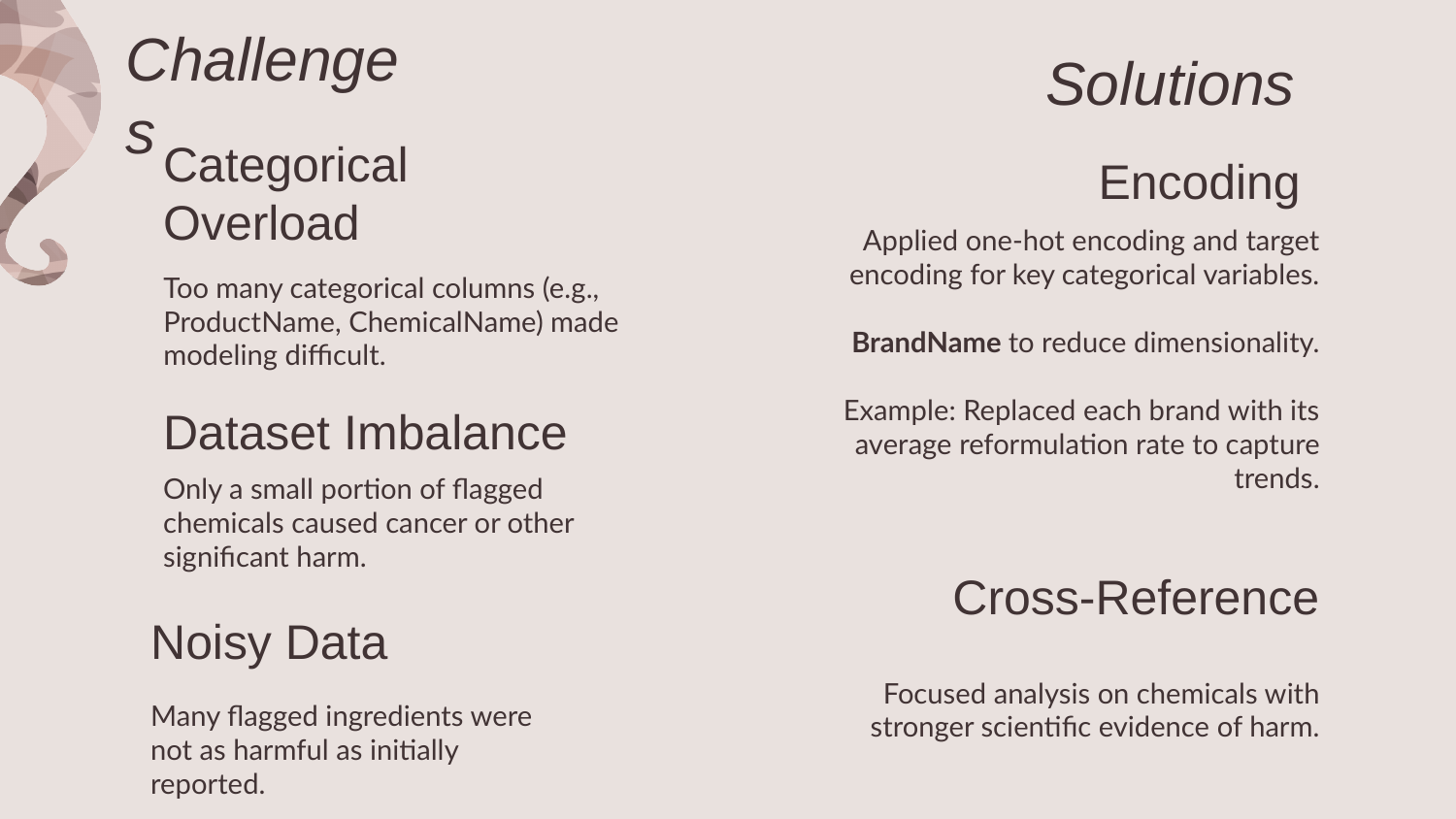

# Challenges
Solutions
Encoding
Categorical Overload
Applied one-hot encoding and target encoding for key categorical variables.

BrandName to reduce dimensionality.

Example: Replaced each brand with its average reformulation rate to capture trends.

Too many categorical columns (e.g., ProductName, ChemicalName) made modeling difficult.
Dataset Imbalance
Only a small portion of flagged chemicals caused cancer or other significant harm.
Cross-Reference
Noisy Data
Focused analysis on chemicals with stronger scientific evidence of harm.
Many flagged ingredients were not as harmful as initially reported.